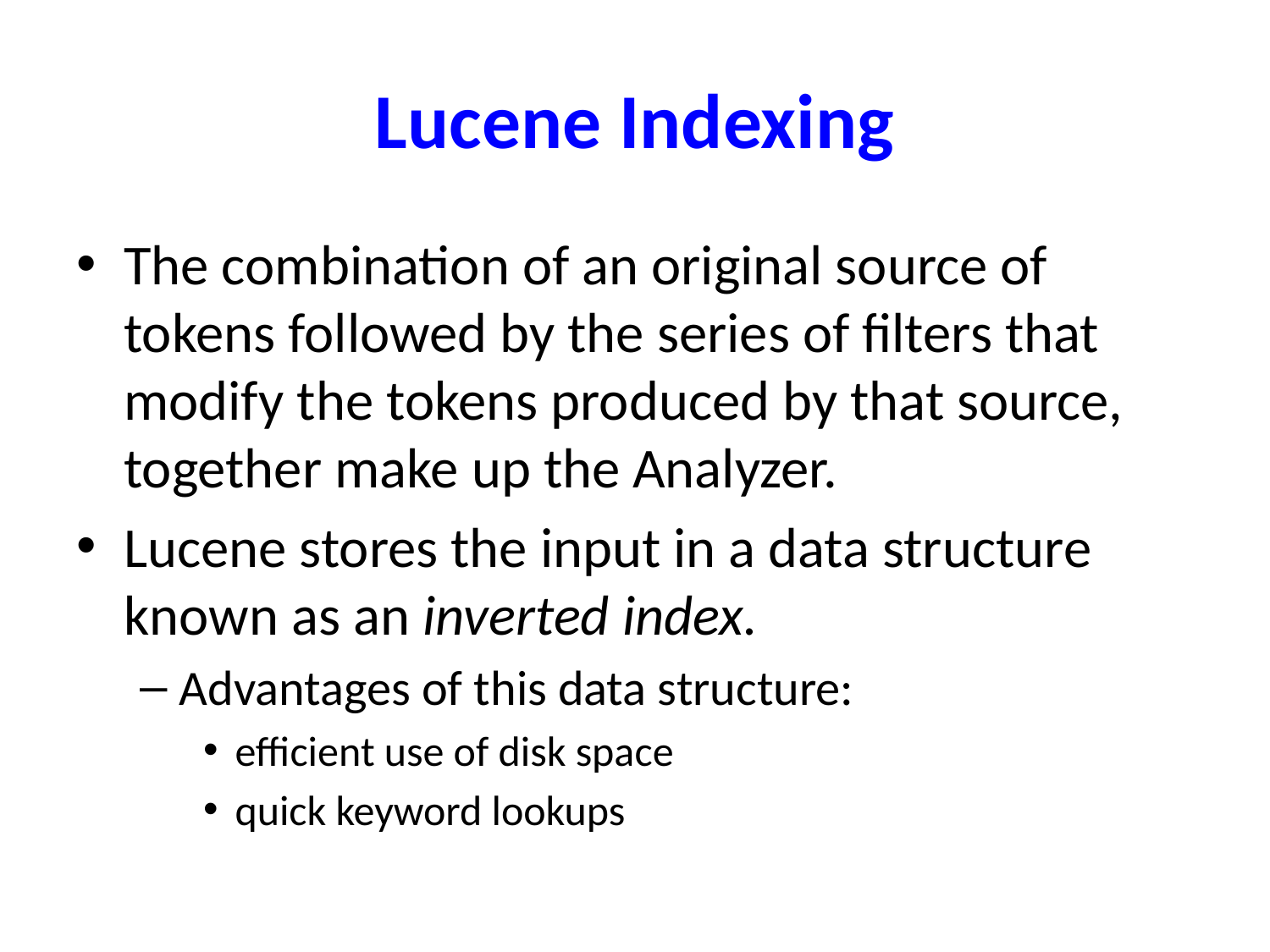

# Lucene Indexing
The combination of an original source of tokens followed by the series of filters that modify the tokens produced by that source, together make up the Analyzer.
Lucene stores the input in a data structure known as an inverted index.
Advantages of this data structure:
efficient use of disk space
quick keyword lookups